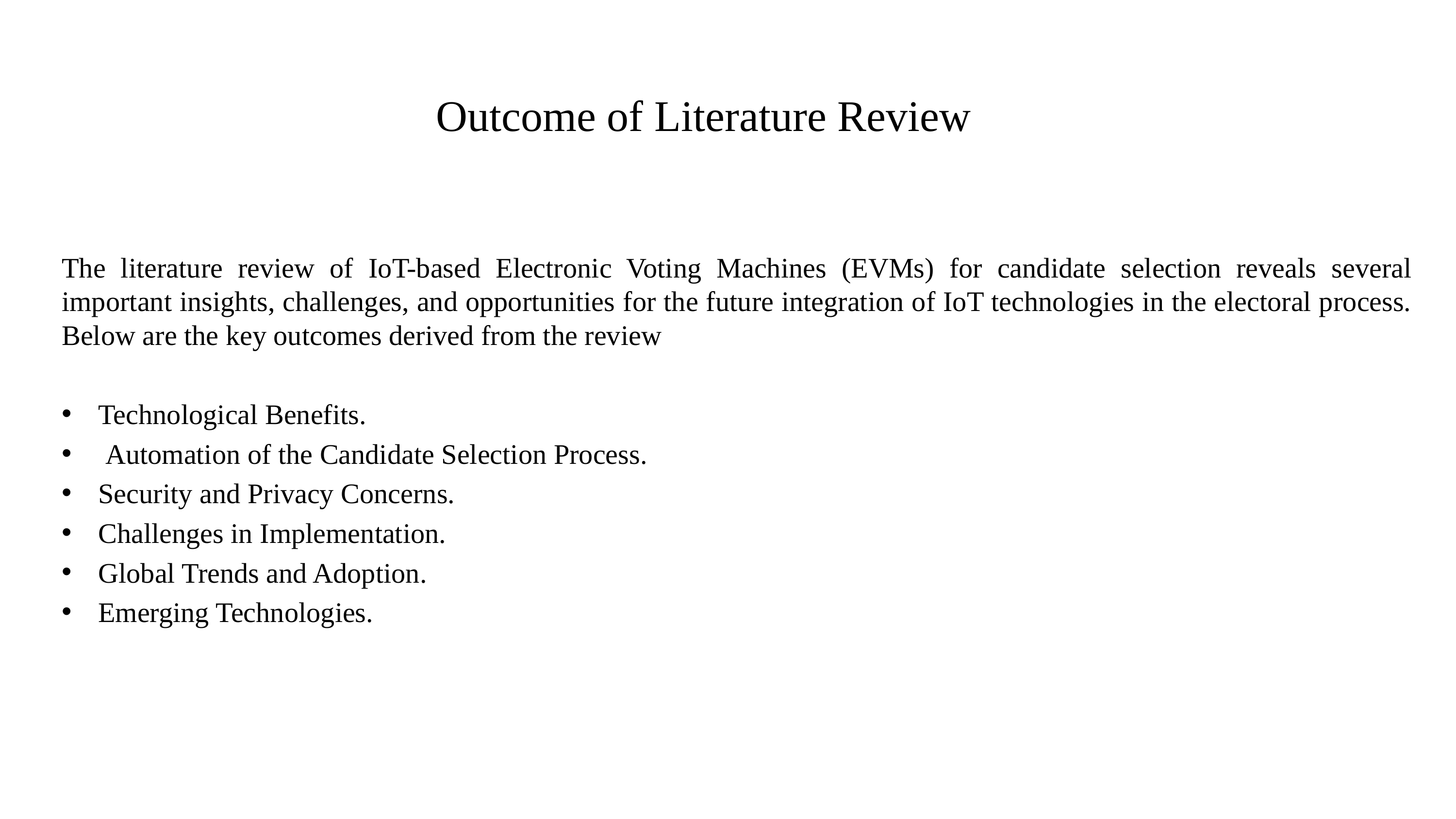

# Outcome of Literature Review
The literature review of IoT-based Electronic Voting Machines (EVMs) for candidate selection reveals several important insights, challenges, and opportunities for the future integration of IoT technologies in the electoral process. Below are the key outcomes derived from the review

Technological Benefits.
 Automation of the Candidate Selection Process.
Security and Privacy Concerns.
Challenges in Implementation.
Global Trends and Adoption.
Emerging Technologies.